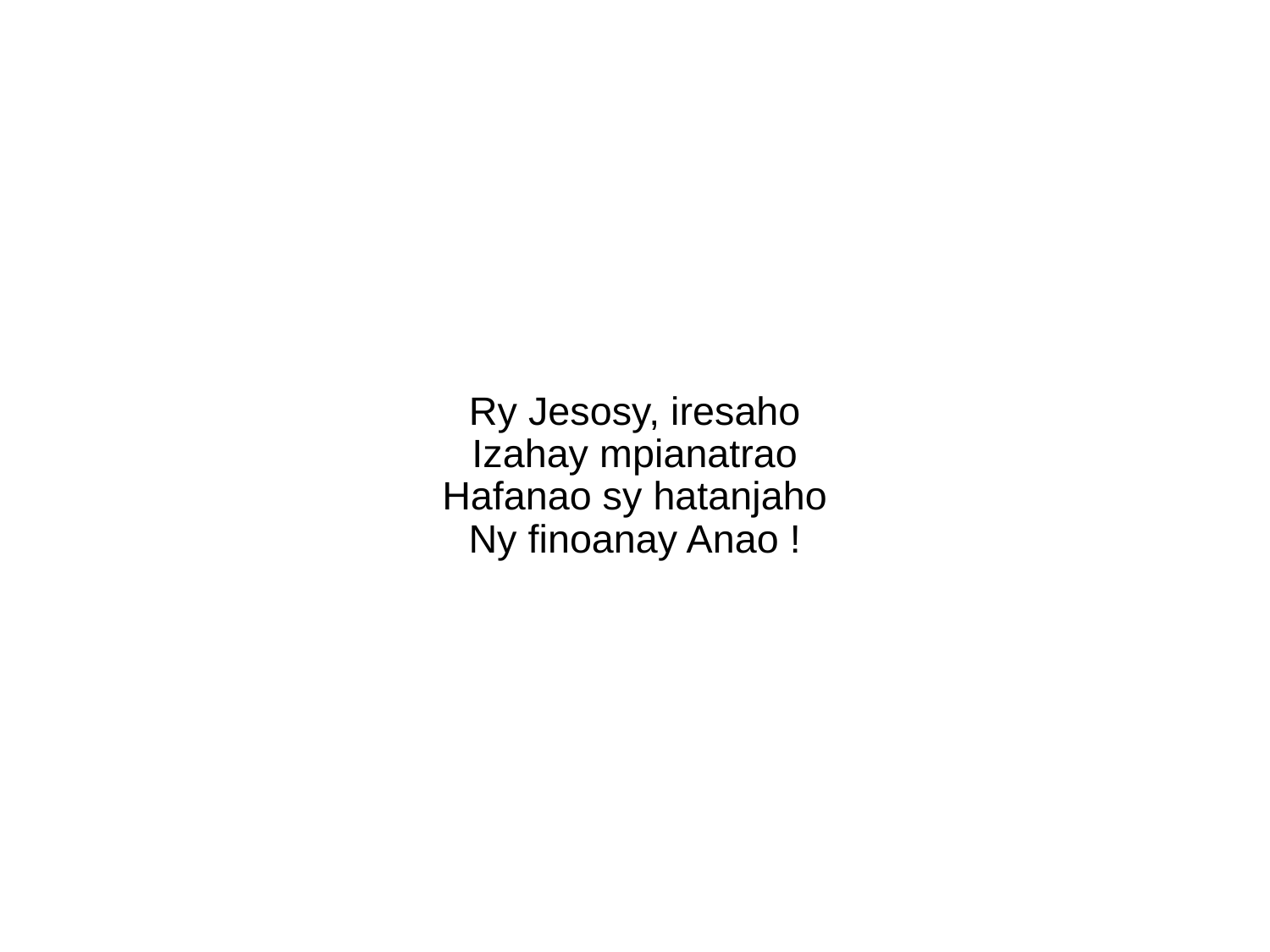

Ry Jesosy, iresaho
Izahay mpianatrao
Hafanao sy hatanjaho
Ny finoanay Anao !